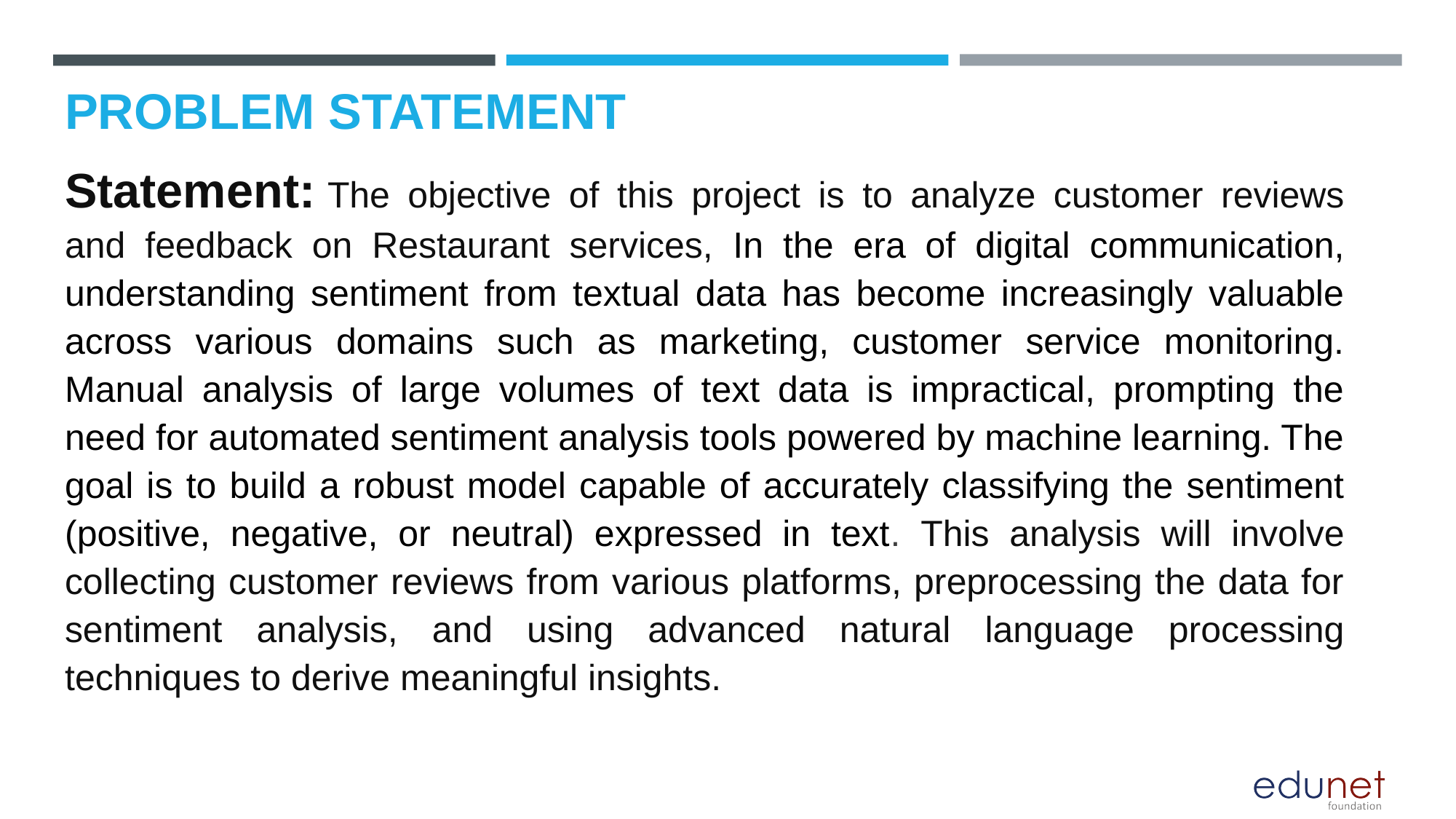

# PROBLEM STATEMENT
Statement: The objective of this project is to analyze customer reviews and feedback on Restaurant services, In the era of digital communication, understanding sentiment from textual data has become increasingly valuable across various domains such as marketing, customer service monitoring. Manual analysis of large volumes of text data is impractical, prompting the need for automated sentiment analysis tools powered by machine learning. The goal is to build a robust model capable of accurately classifying the sentiment (positive, negative, or neutral) expressed in text. This analysis will involve collecting customer reviews from various platforms, preprocessing the data for sentiment analysis, and using advanced natural language processing techniques to derive meaningful insights.